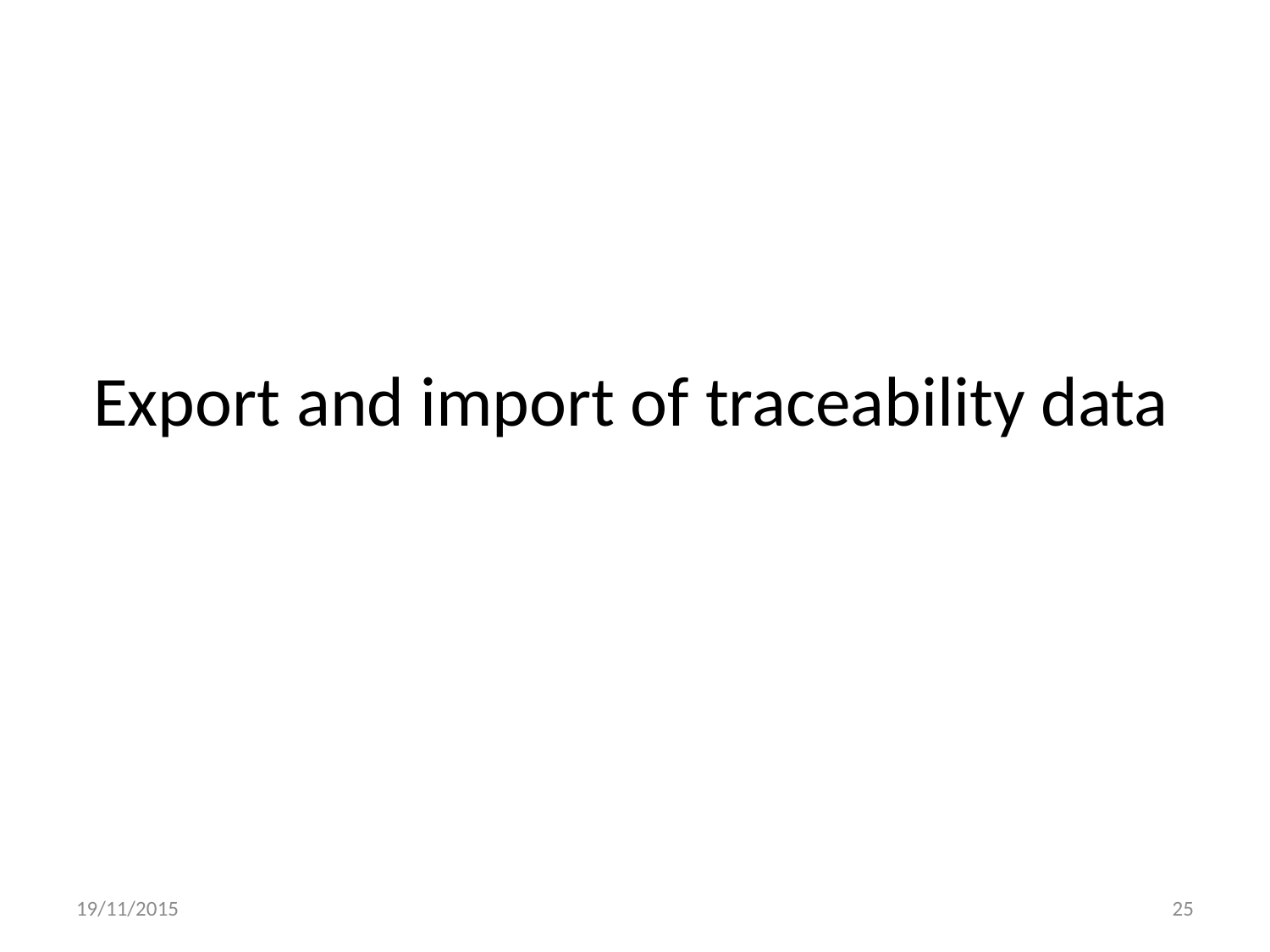

# Export and import of traceability data

19/11/2015
25